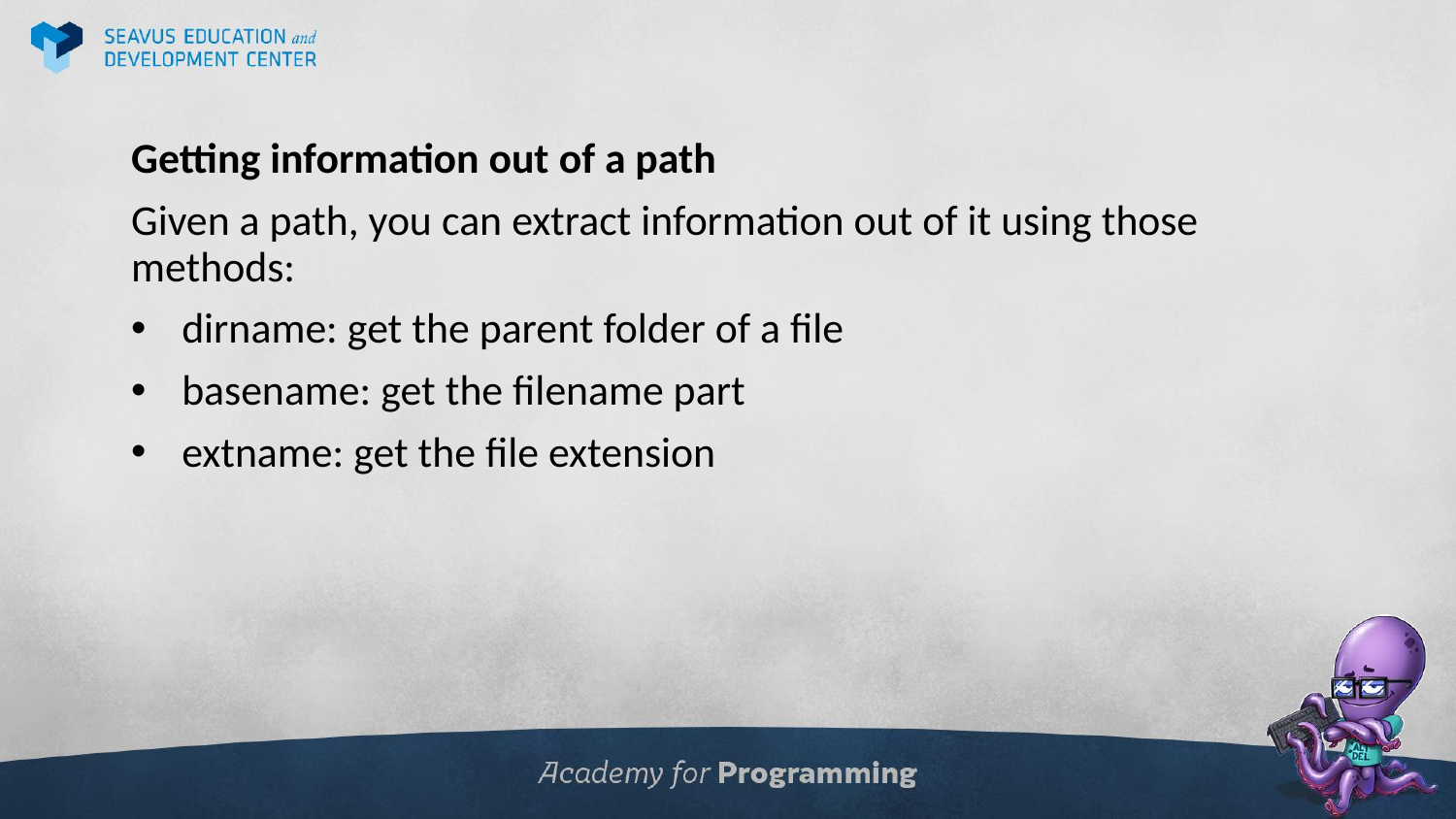

Getting information out of a path
Given a path, you can extract information out of it using those methods:
dirname: get the parent folder of a file
basename: get the filename part
extname: get the file extension